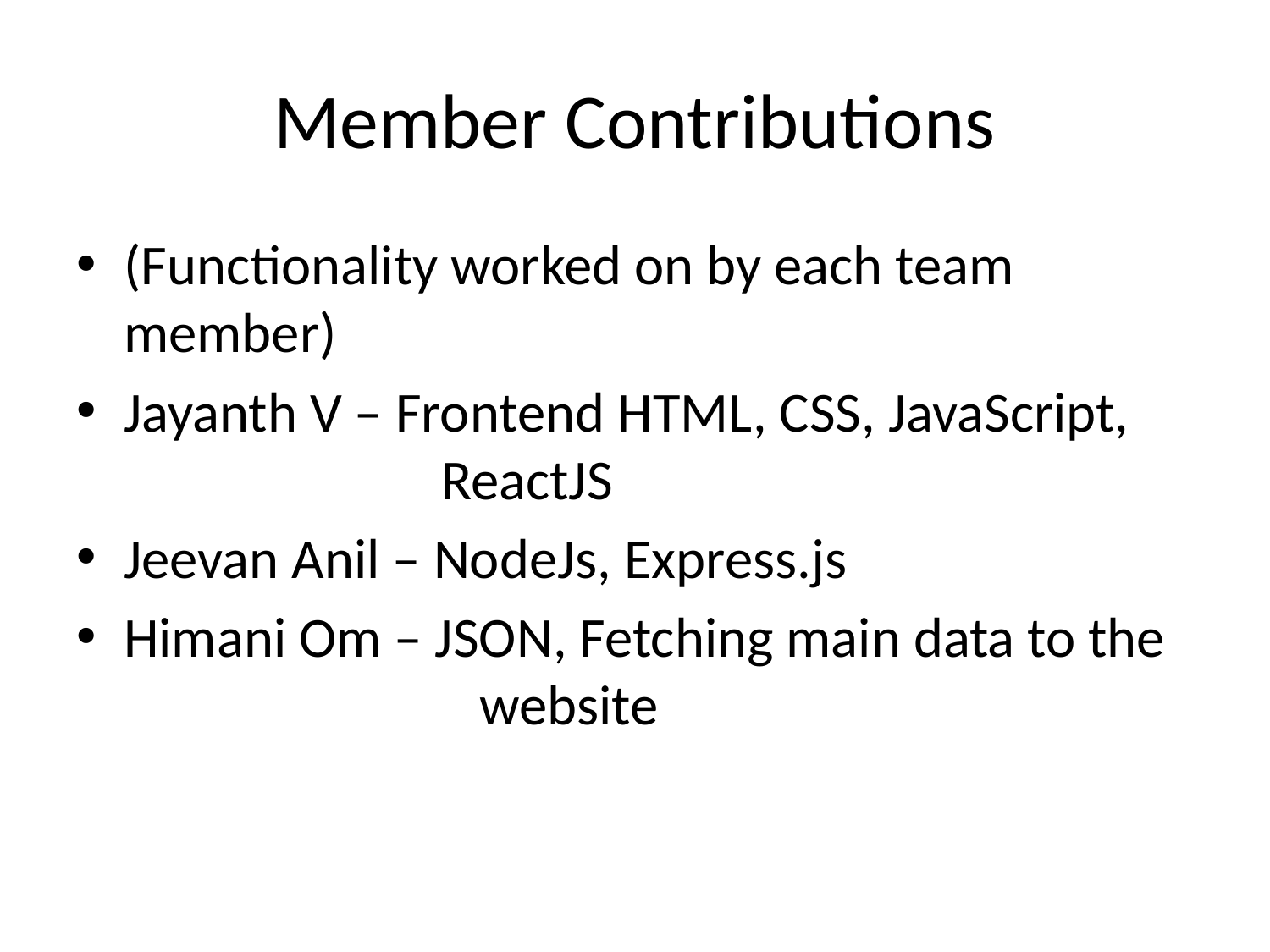

# Member Contributions
(Functionality worked on by each team member)
Jayanth V – Frontend HTML, CSS, JavaScript,          		     ReactJS
Jeevan Anil – NodeJs, Express.js
Himani Om – JSON, Fetching main data to the 		        website